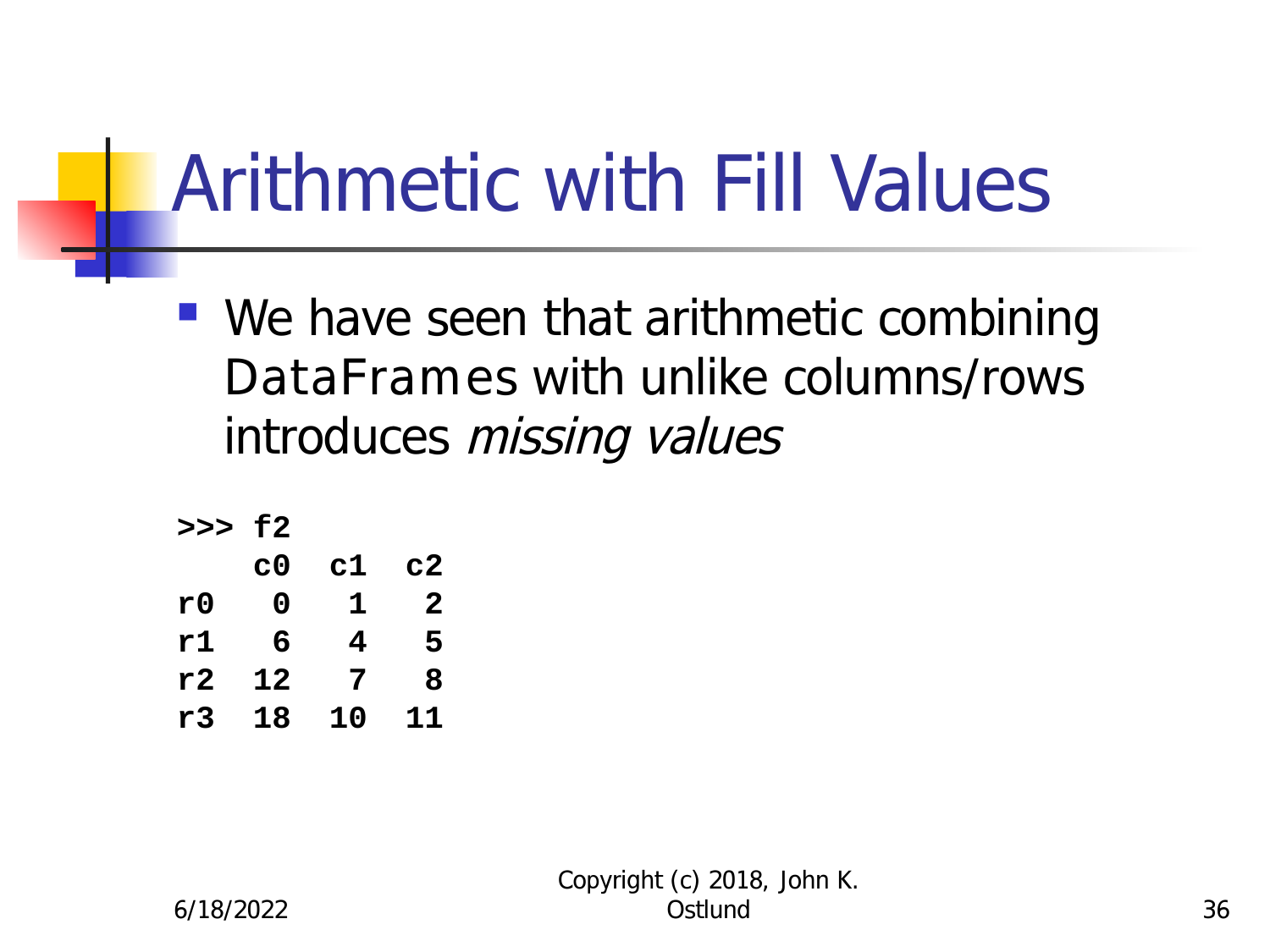

# Arithmetic with Fill Values
We have seen that arithmetic combining DataFrames with unlike columns/rows introduces missing values

>>> f2
    c0  c1  c2
r0   0   1   2
r1   6   4   5
r2  12   7   8
r3  18  10  11

6/18/2022
Copyright (c) 2018, John K. Ostlund
36